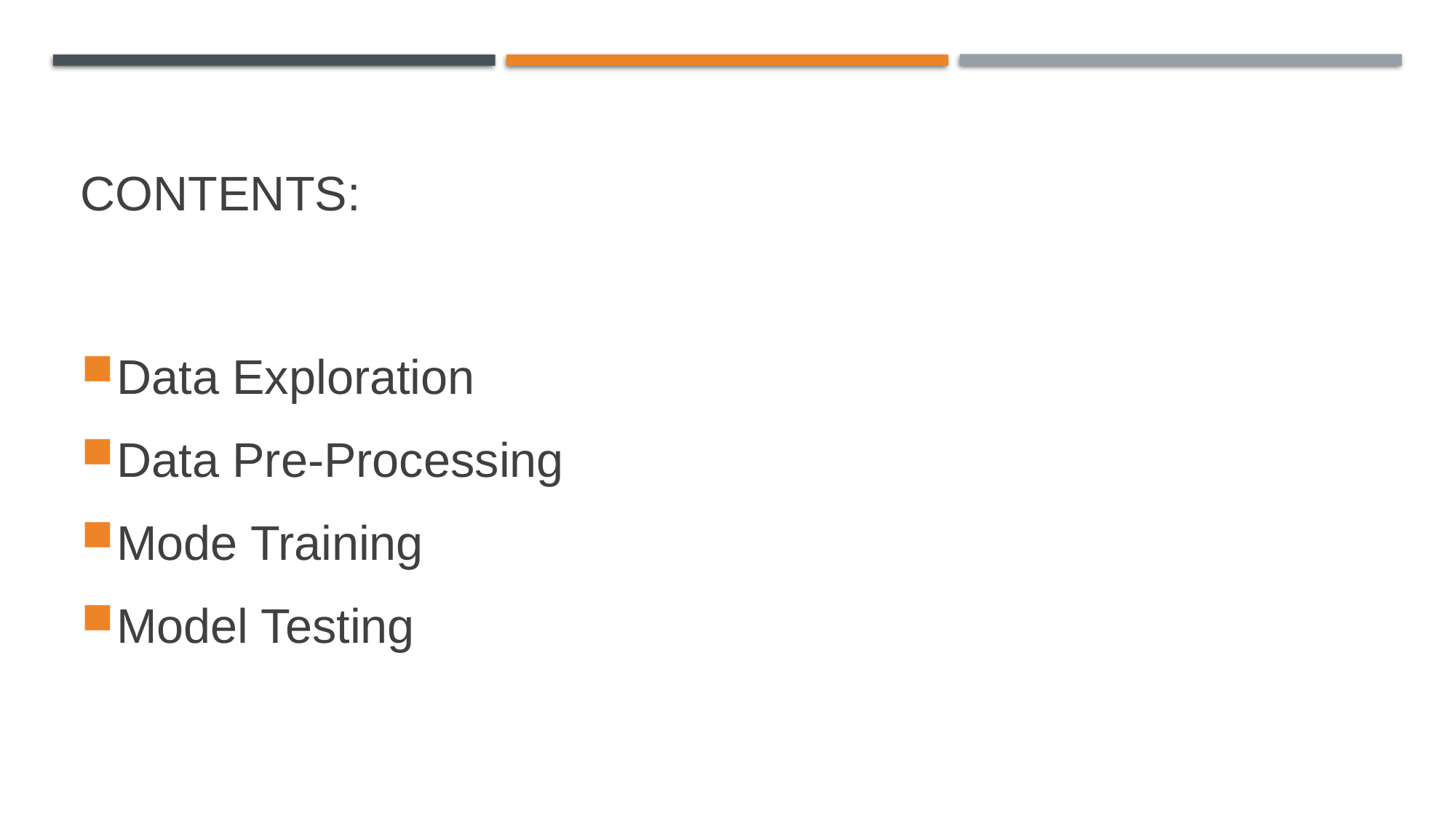

# Contents:
Data Exploration
Data Pre-Processing
Mode Training
Model Testing